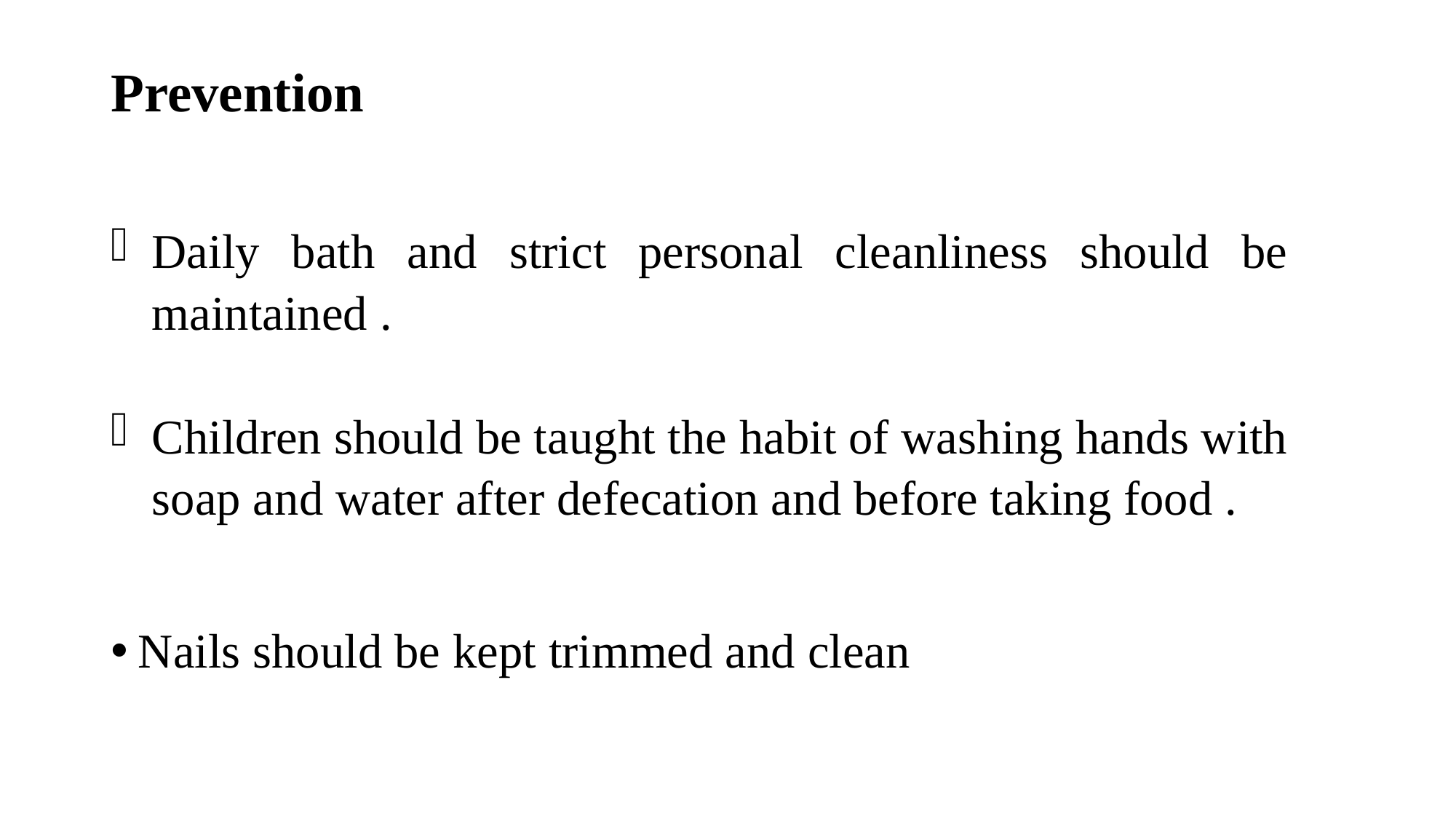

Prevention

Daily bath and strict personal cleanliness should be maintained .

Children should be taught the habit of washing hands with soap and water after defecation and before taking food .

Nails should be kept trimmed and clean